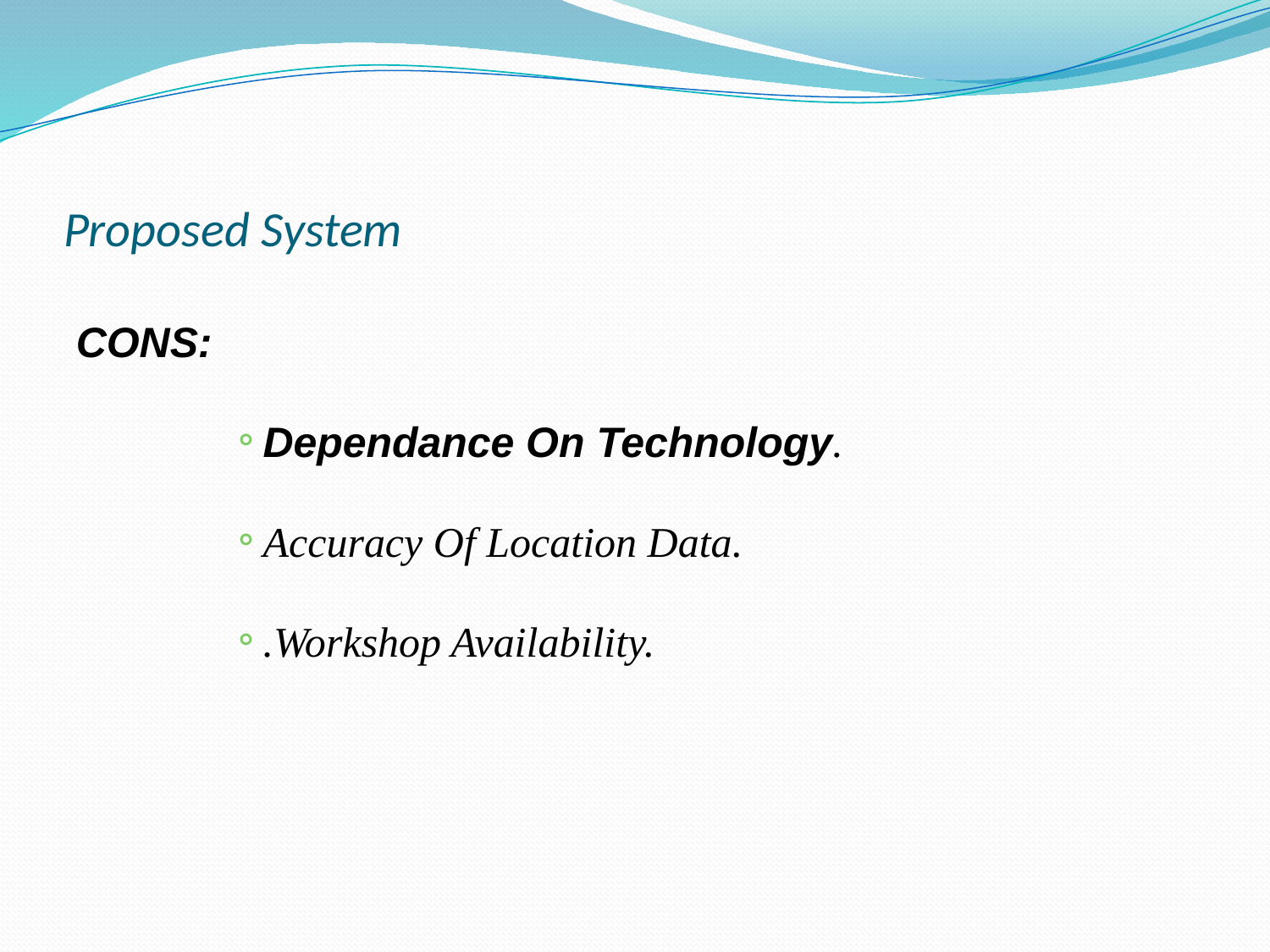

# Proposed System
CONS:
Dependance On Technology.
Accuracy Of Location Data.
.Workshop Availability.